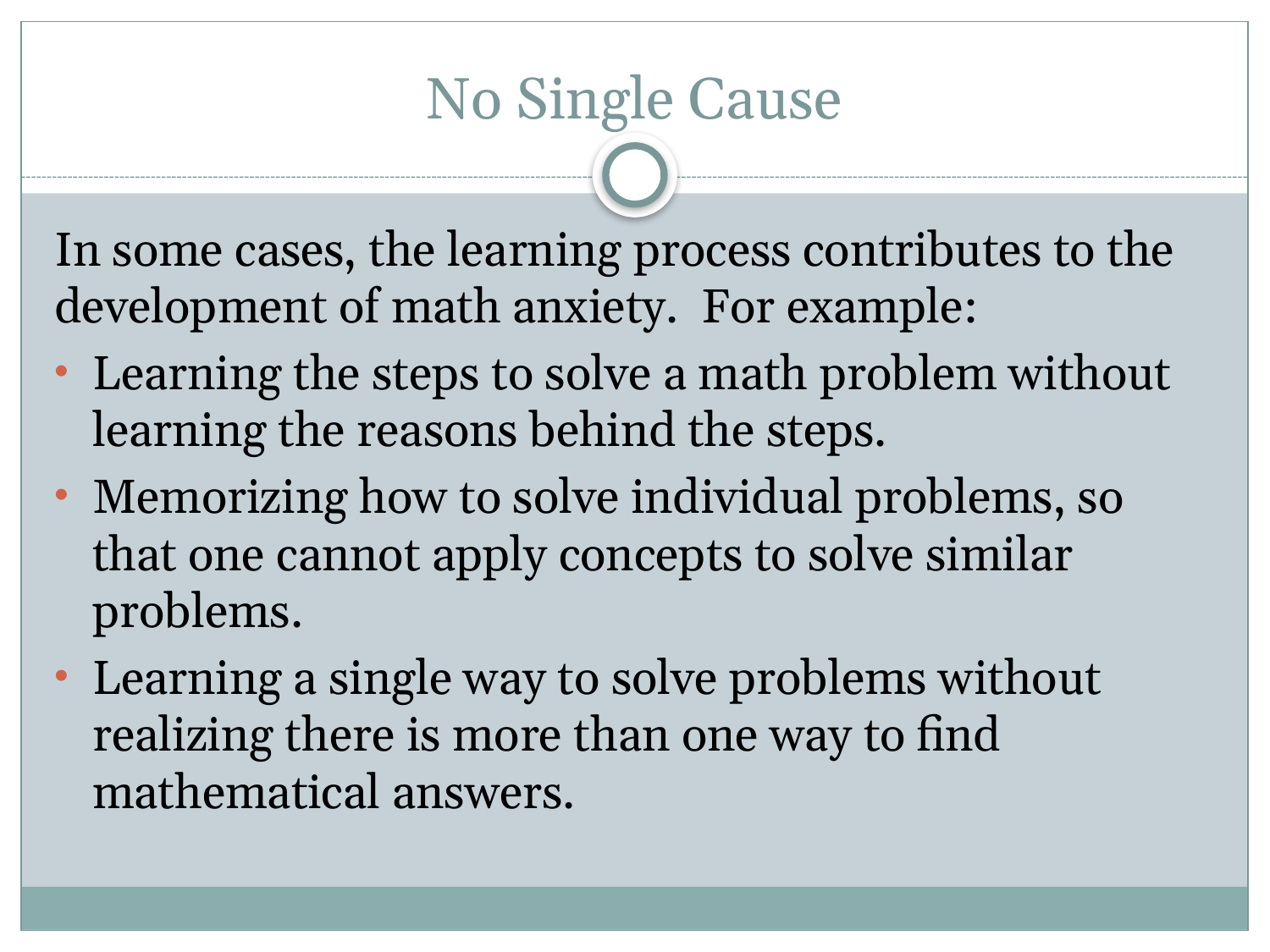

# No Single Cause
In some cases, the learning process contributes to the development of math anxiety.  For example:
Learning the steps to solve a math problem without learning the reasons behind the steps.
Memorizing how to solve individual problems, so that one cannot apply concepts to solve similar problems.
Learning a single way to solve problems without realizing there is more than one way to find mathematical answers.